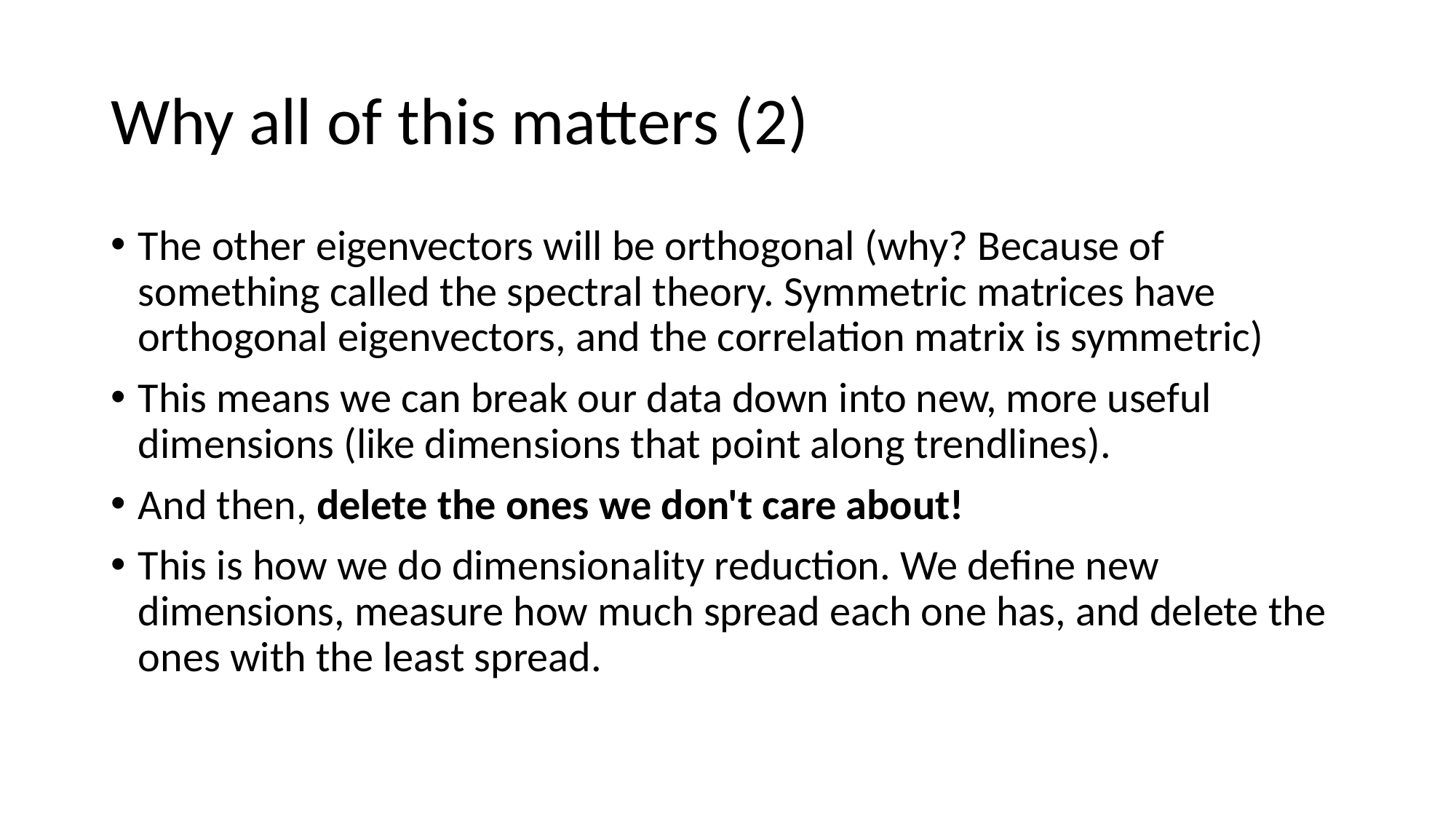

# Why all of this matters (2)
The other eigenvectors will be orthogonal (why? Because of something called the spectral theory. Symmetric matrices have orthogonal eigenvectors, and the correlation matrix is symmetric)
This means we can break our data down into new, more useful dimensions (like dimensions that point along trendlines).
And then, delete the ones we don't care about!
This is how we do dimensionality reduction. We define new dimensions, measure how much spread each one has, and delete the ones with the least spread.